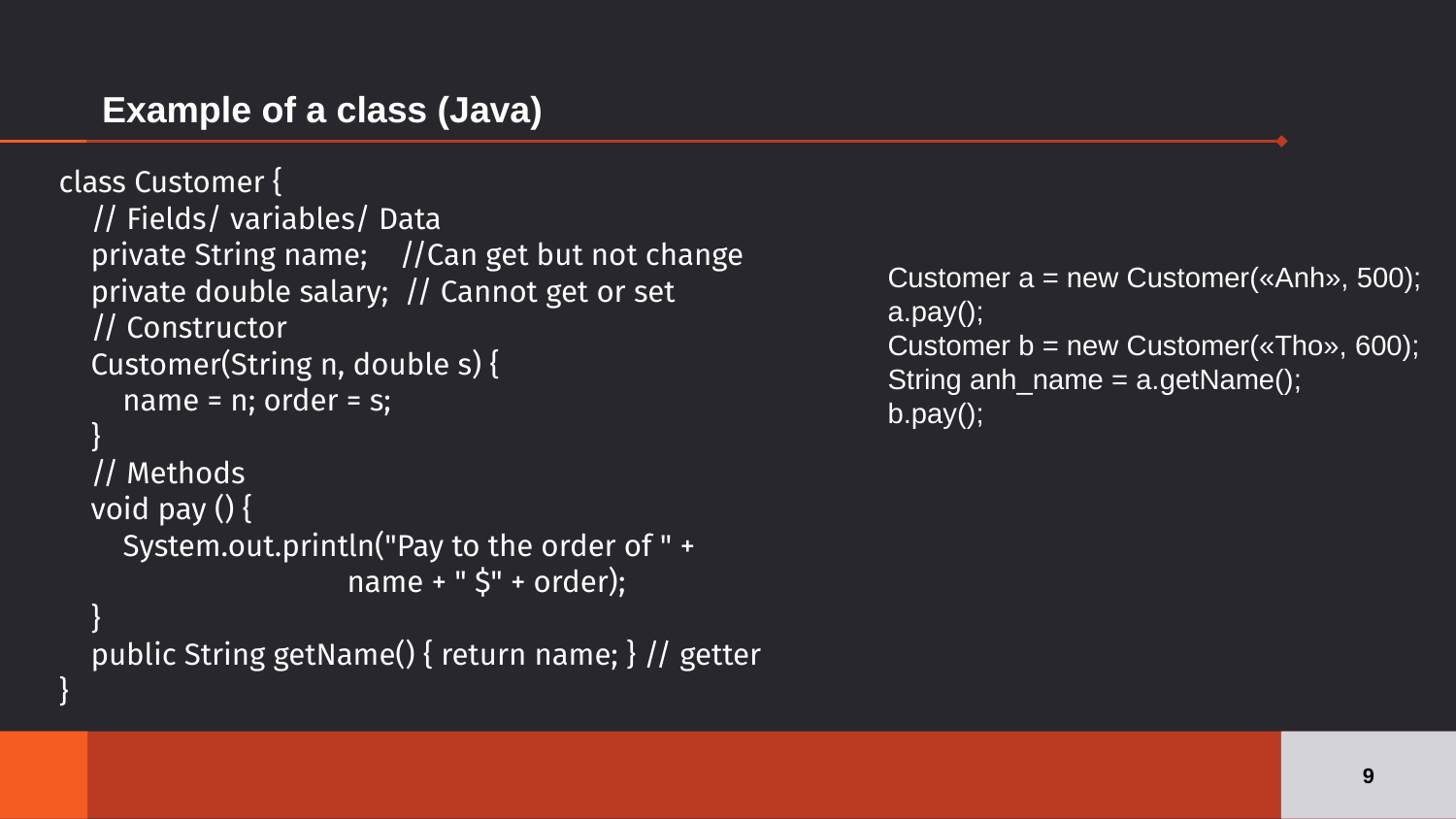

9
# Example of a class (Java)
class Customer {
    // Fields/ variables/ Data
    private String name;    //Can get but not change
    private double salary;  // Cannot get or set
    // Constructor
    Customer(String n, double s) {
        name = n; order = s;
    }
    // Methods
    void pay () {
        System.out.println("Pay to the order of " +
                                    name + " $" + order);
    }
    public String getName() { return name; } // getter
}
Customer a = new Customer(«Anh», 500);
a.pay();
Customer b = new Customer(«Tho», 600);
String anh_name = a.getName();
b.pay();